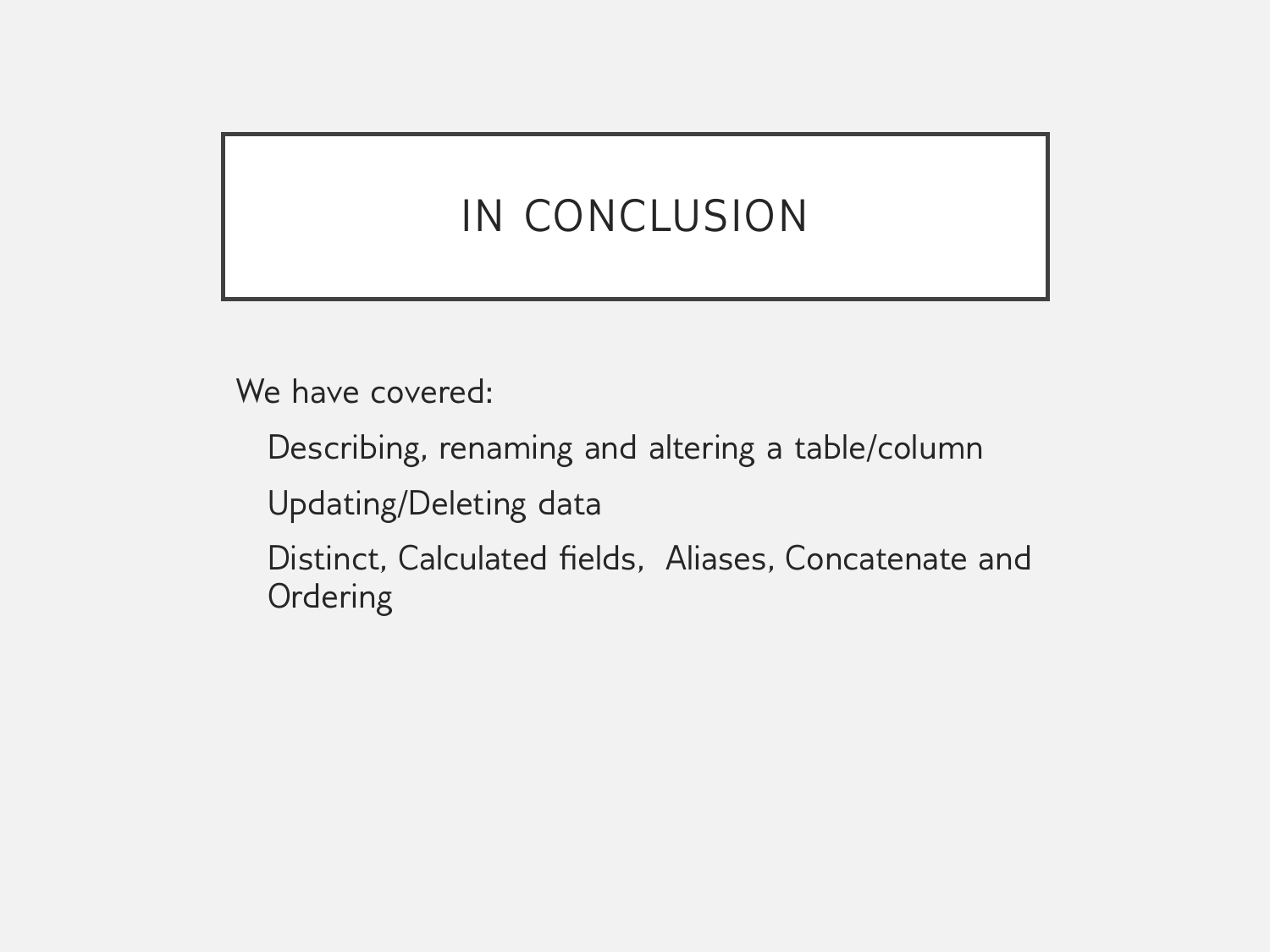

# In Conclusion
We have covered:
Describing, renaming and altering a table/column
Updating/Deleting data
Distinct, Calculated fields,  Aliases, Concatenate and Ordering